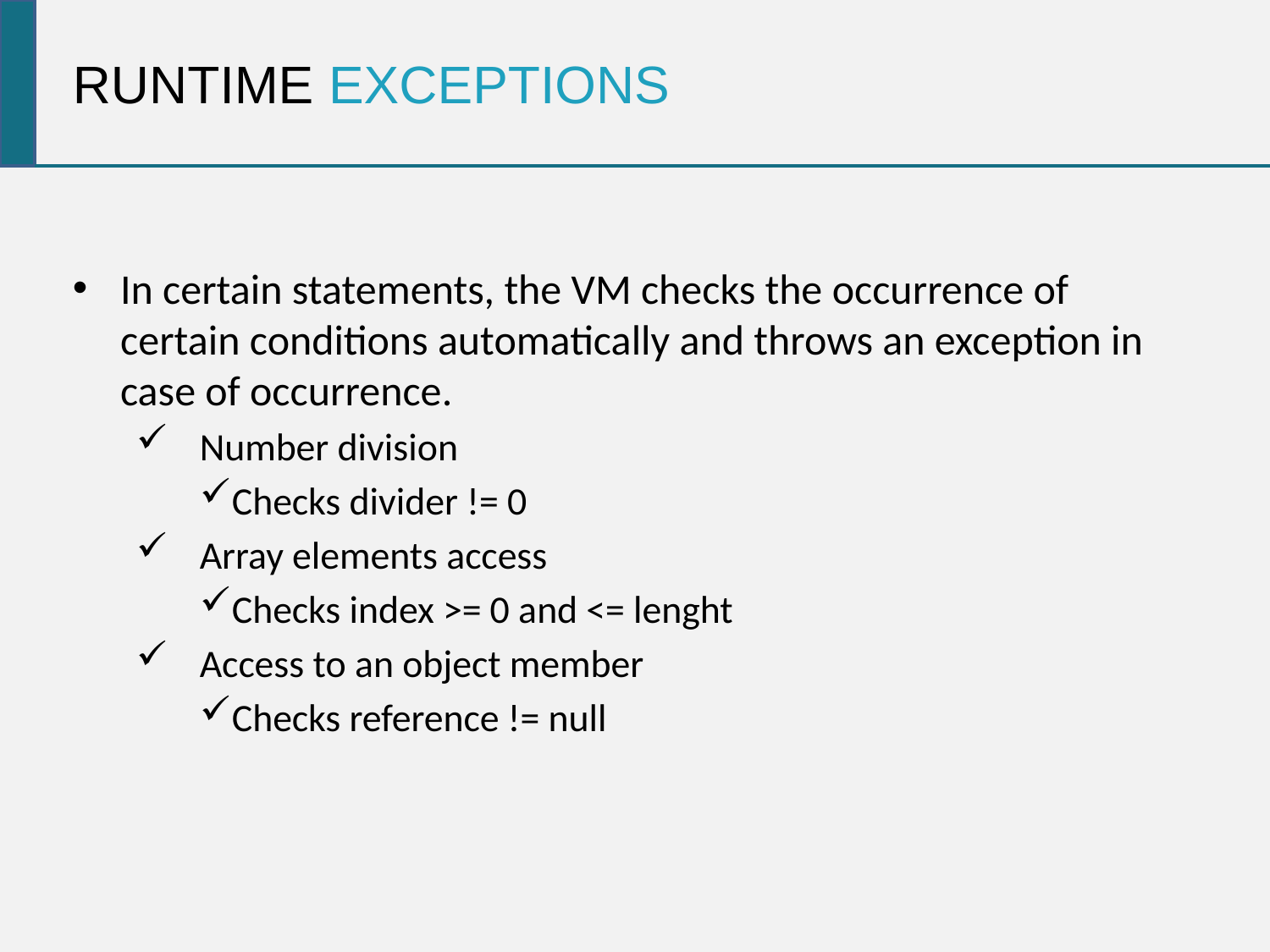

Runtime exceptions

In certain statements, the VM checks the occurrence of certain conditions automatically and throws an exception in case of occurrence.
Number division
Checks divider != 0
Array elements access
Checks index >= 0 and <= lenght
Access to an object member
Checks reference != null